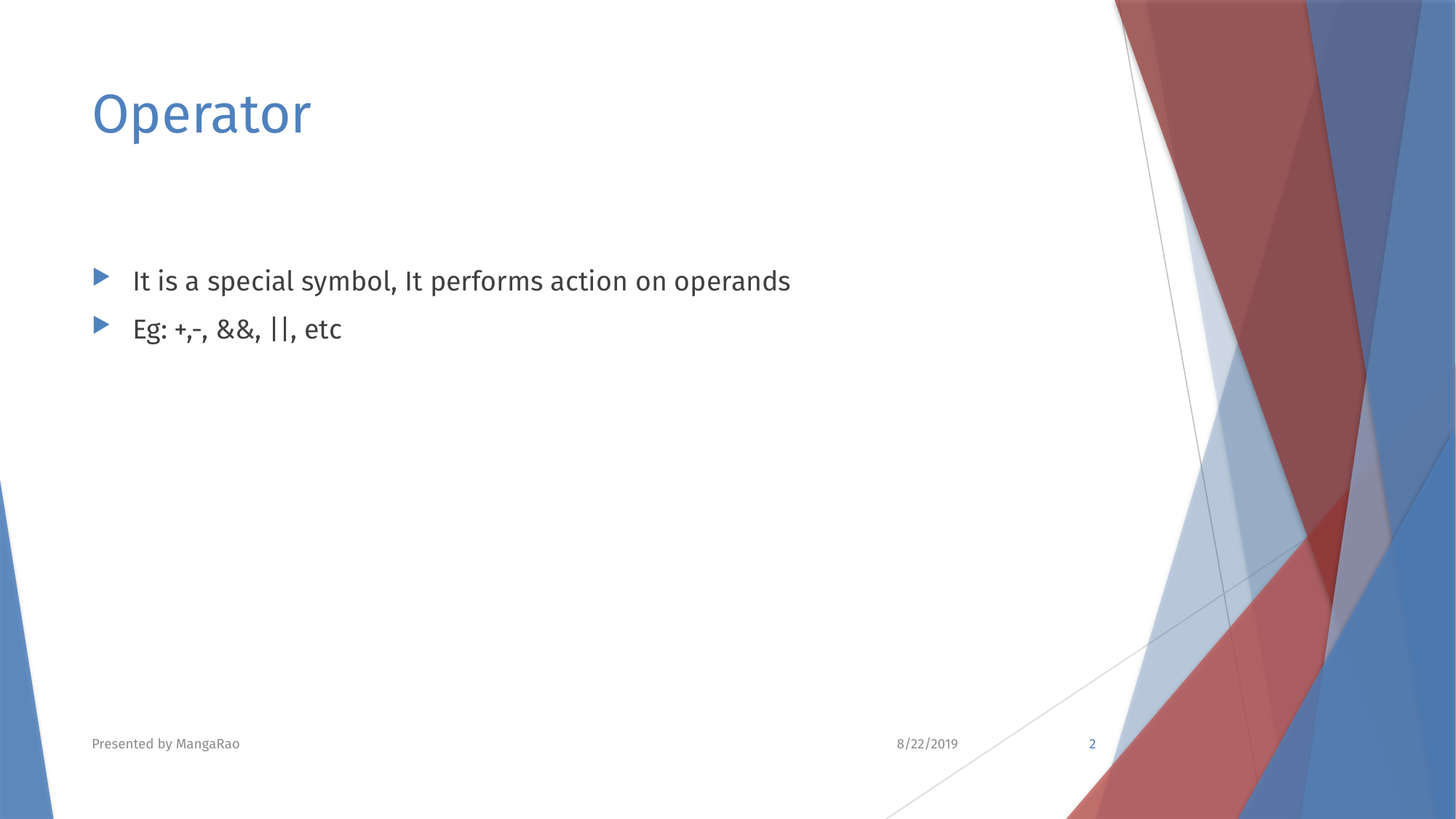

# Operator
It is a special symbol, It performs action on operands
Eg: +,-, &&, ||, etc
Presented by MangaRao
8/22/2019
2